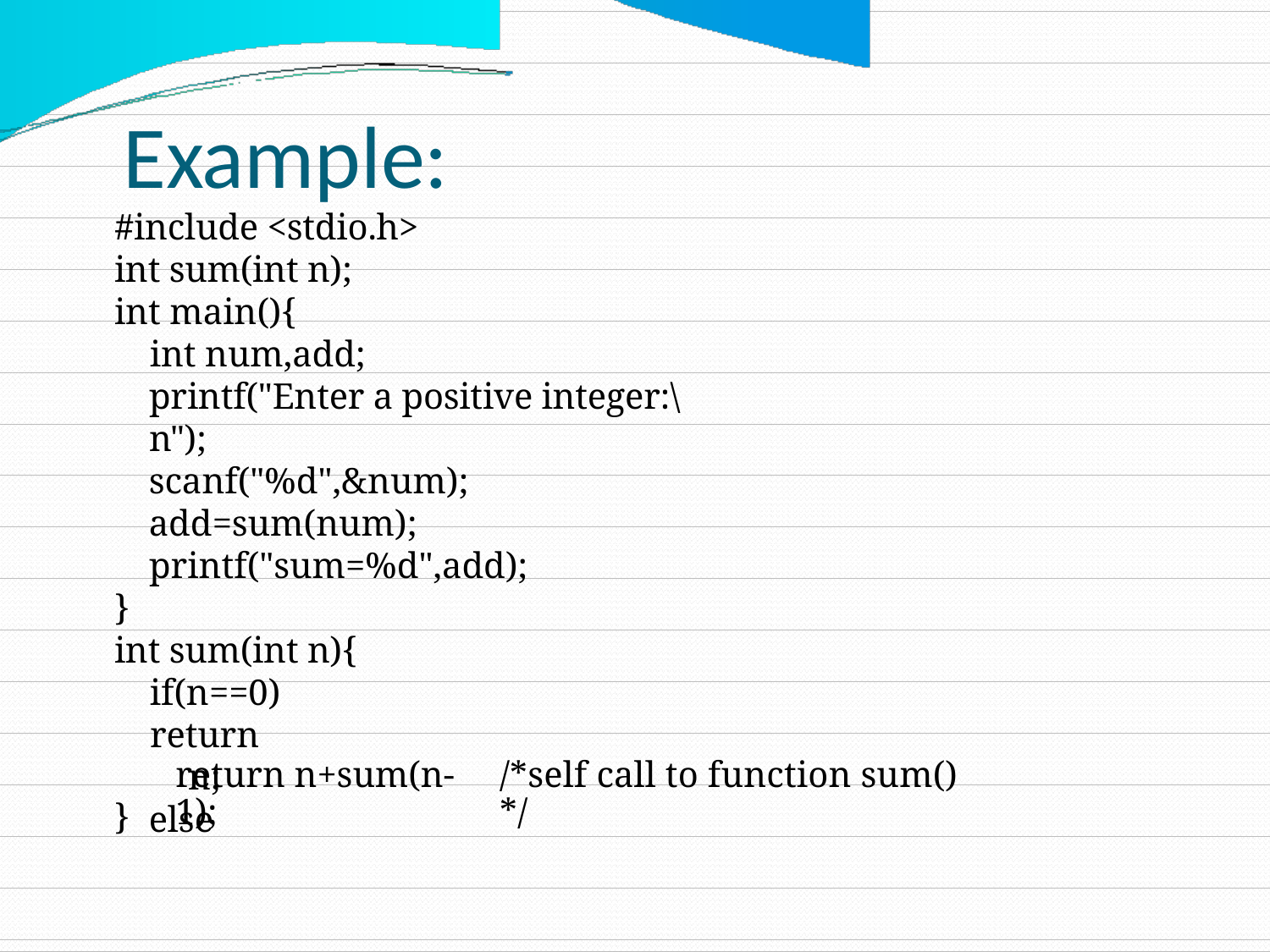

Example:
#include <stdio.h>
int sum(int n);
int main(){
int num,add;
printf("Enter a positive integer:\n");
scanf("%d",&num);
add=sum(num);
printf("sum=%d",add);
}
int sum(int n){
if(n==0)
return n;
else
return n+sum(n-1);
/*self call to function sum() */
}